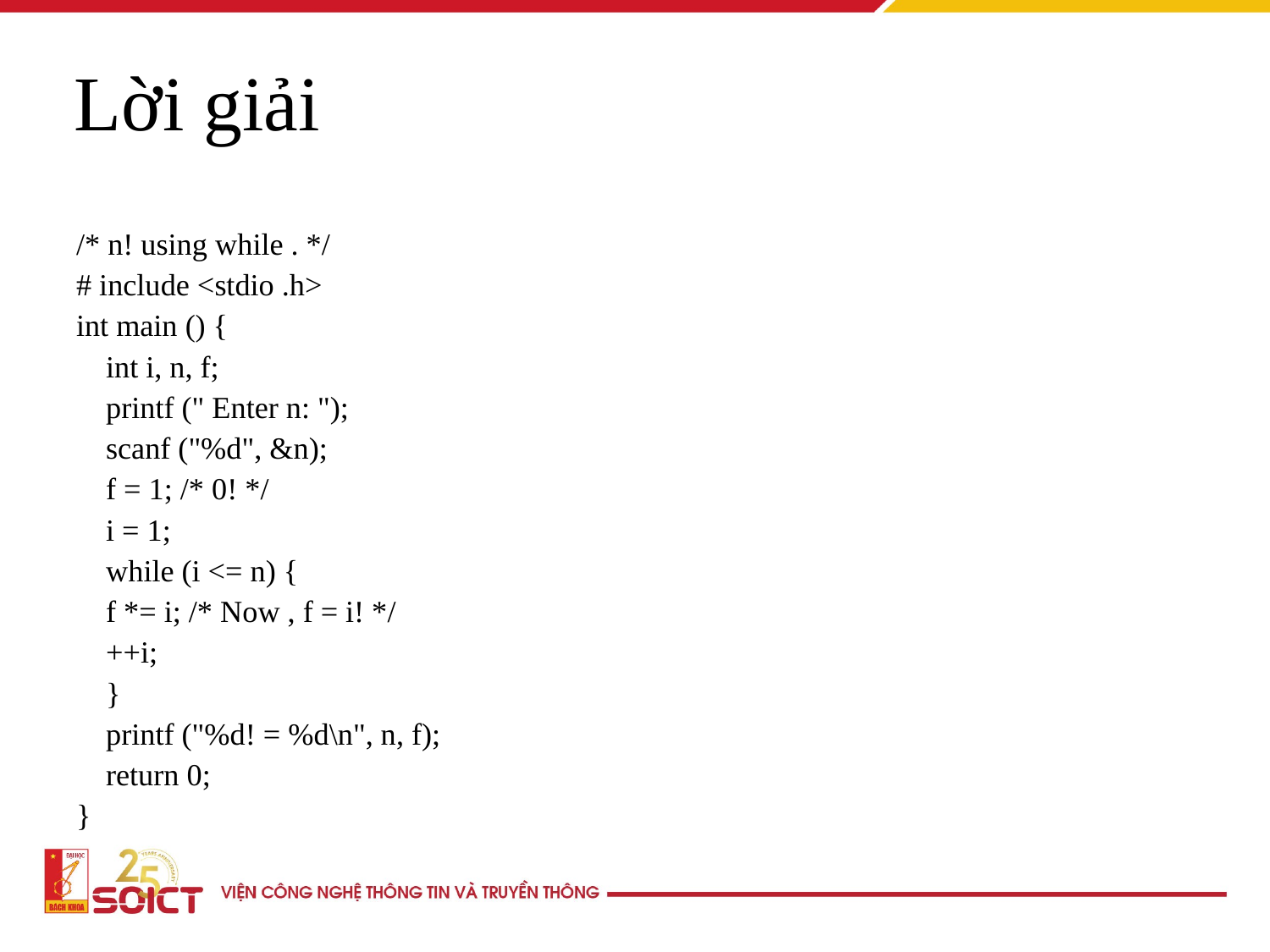

Lời giải
/* n! using while . */
# include <stdio .h>
int main () {
	int i, n, f;
	printf (" Enter n: ");
	scanf ("%d", &n);
	f = 1; /* 0! */
	i = 1;
	while (i <= n) {
		f *= i; /* Now , f = i! */
		++i;
	}
	printf ("%d! = %d\n", n, f);
	return 0;
}